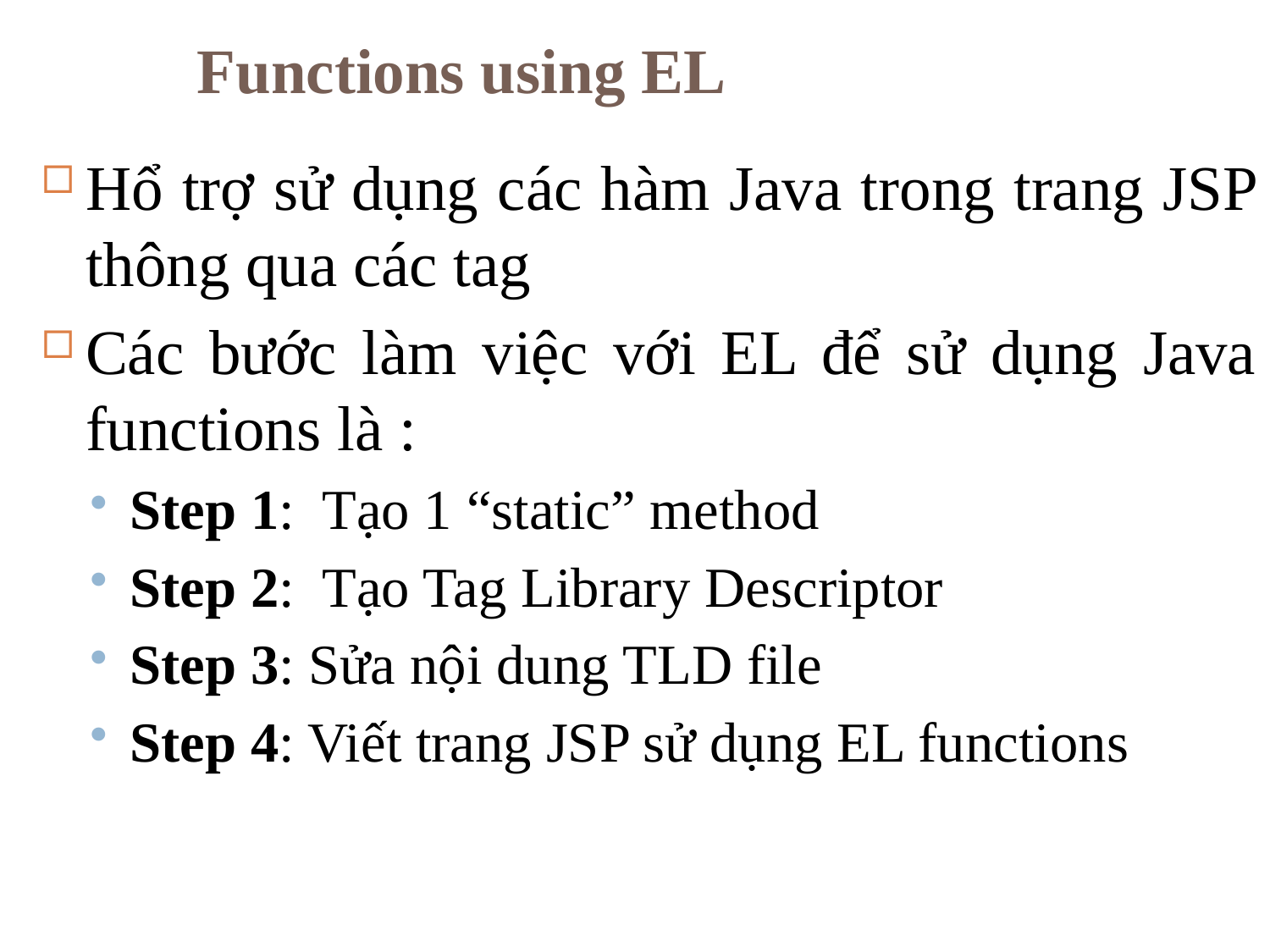

Functions using EL
Hổ trợ sử dụng các hàm Java trong trang JSP thông qua các tag
Các bước làm việc với EL để sử dụng Java functions là :
Step 1:  Tạo 1 “static” method
Step 2:  Tạo Tag Library Descriptor
Step 3: Sửa nội dung TLD file
Step 4: Viết trang JSP sử dụng EL functions